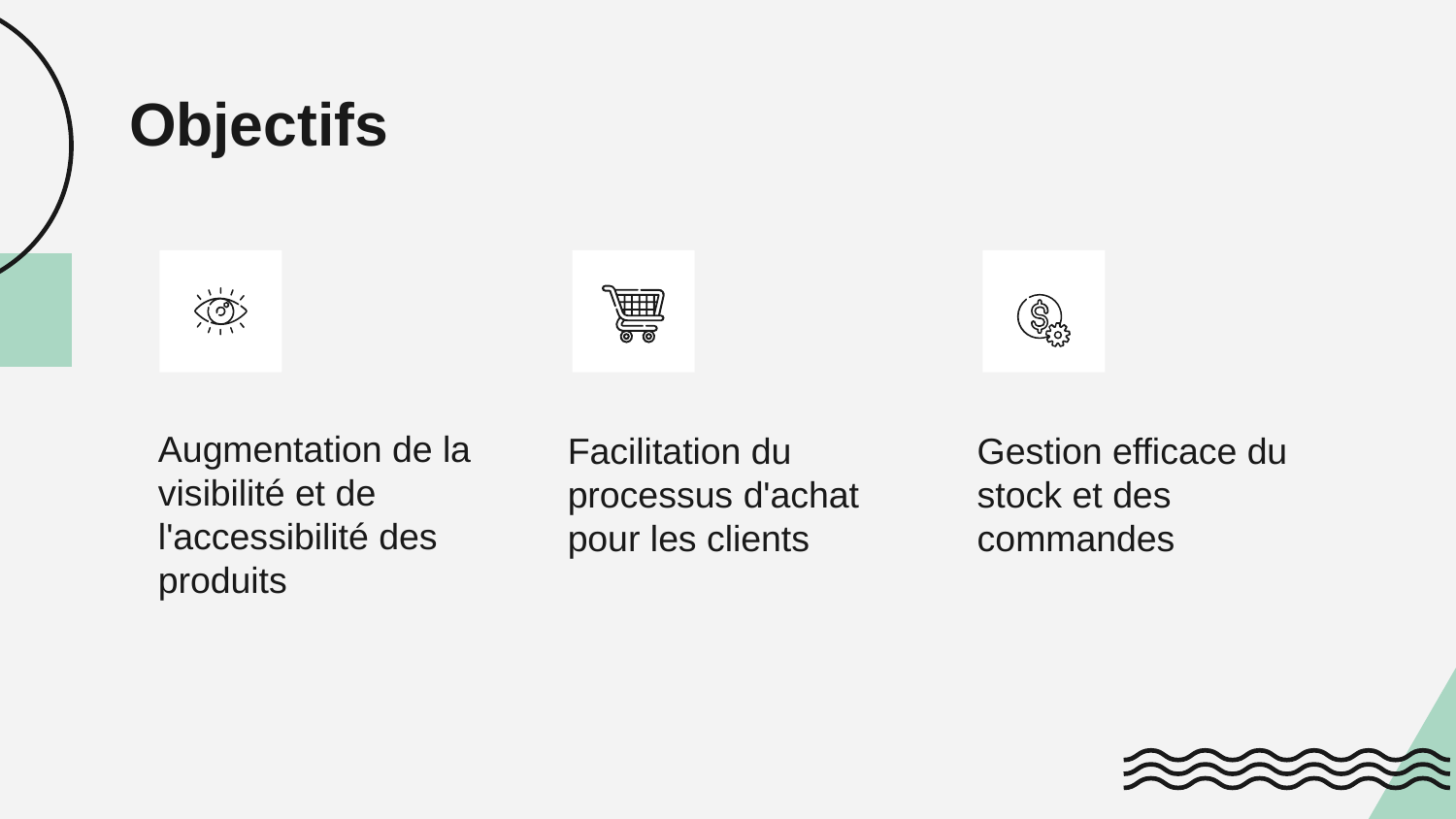

# Objectifs

Augmentation de la visibilité et de l'accessibilité des produits
Facilitation du processus d'achat pour les clients
Gestion efficace du stock et des commandes